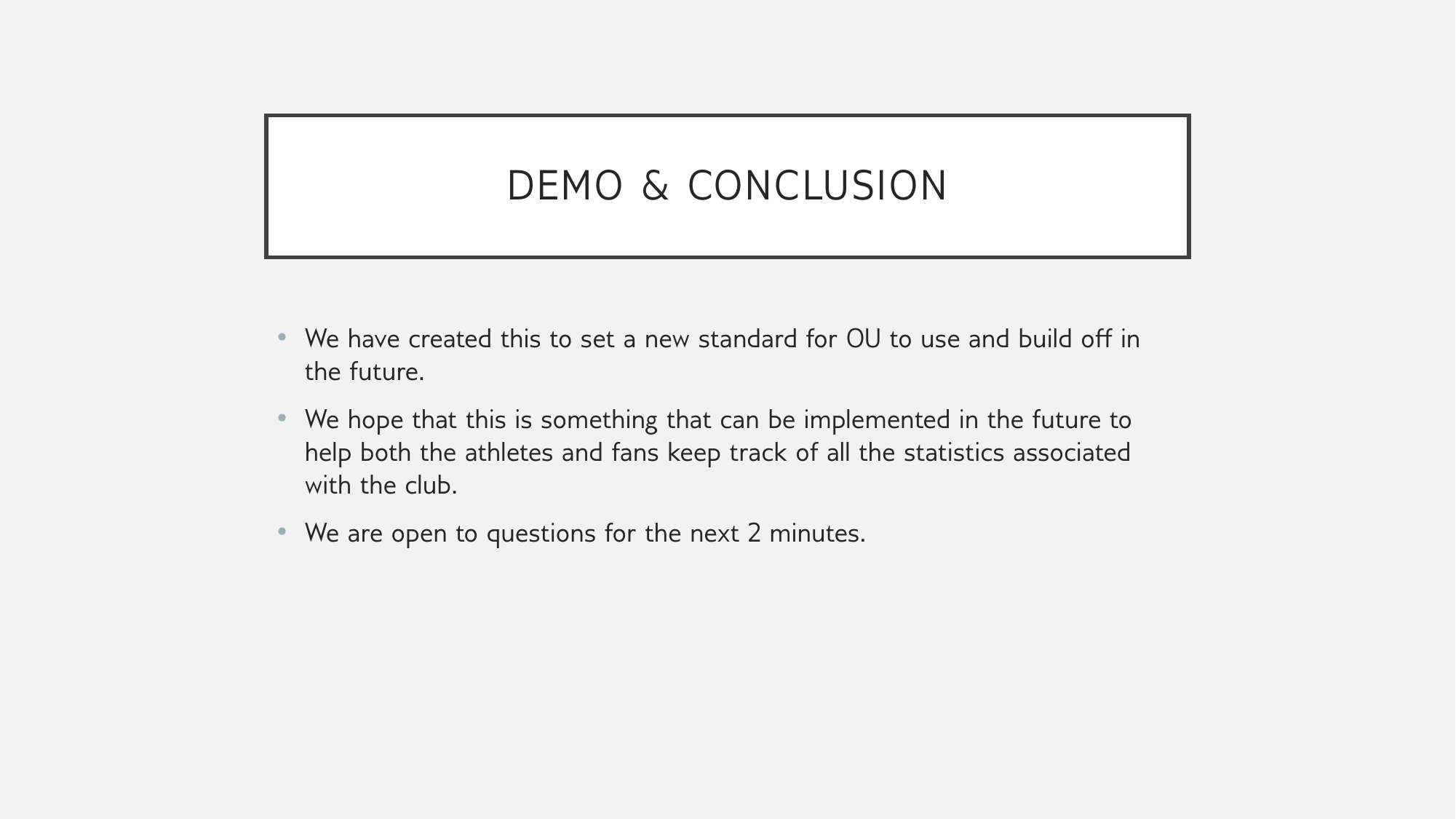

# Demo & conclusion
We have created this to set a new standard for OU to use and build off in the future.
We hope that this is something that can be implemented in the future to help both the athletes and fans keep track of all the statistics associated with the club.
We are open to questions for the next 2 minutes.